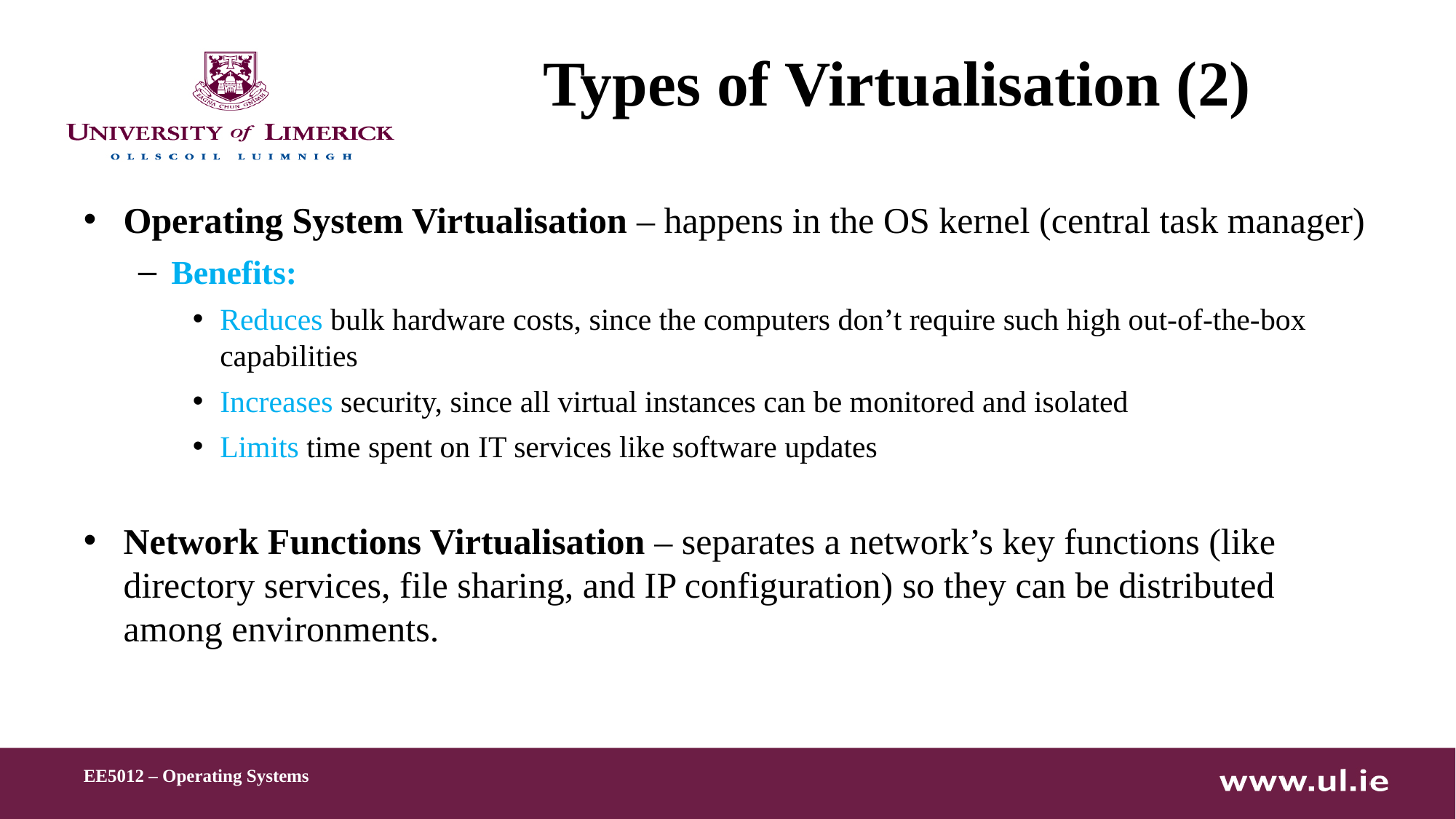

# Types of Virtualisation (2)
Operating System Virtualisation – happens in the OS kernel (central task manager)
Benefits:
Reduces bulk hardware costs, since the computers don’t require such high out-of-the-box capabilities
Increases security, since all virtual instances can be monitored and isolated
Limits time spent on IT services like software updates

Network Functions Virtualisation – separates a network’s key functions (like directory services, file sharing, and IP configuration) so they can be distributed among environments.
EE5012 – Operating Systems